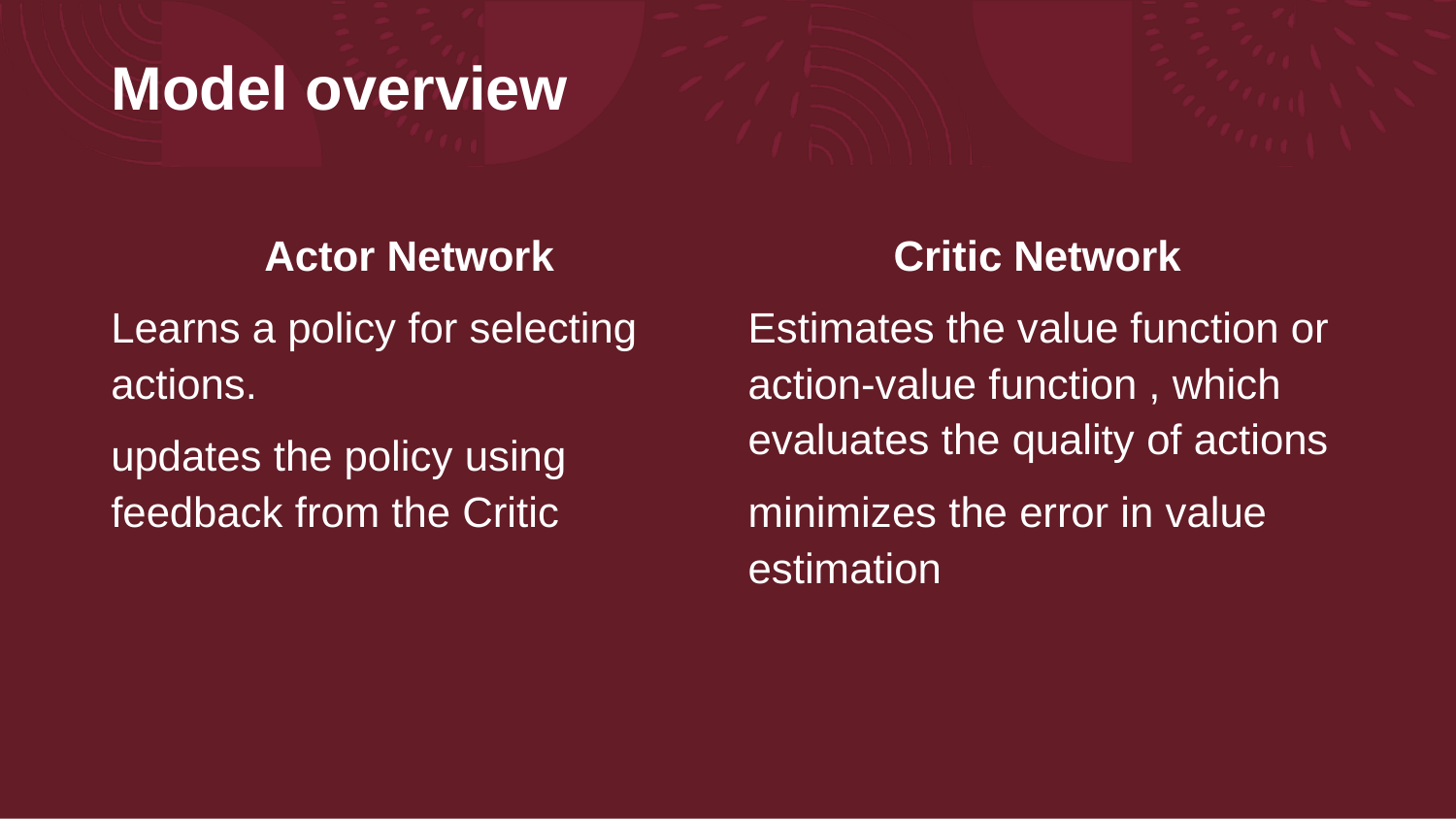

# Model overview
Actor Network
Learns a policy for selecting actions.
updates the policy using feedback from the Critic

	Critic Network
Estimates the value function or action-value function , which evaluates the quality of actions
minimizes the error in value estimation